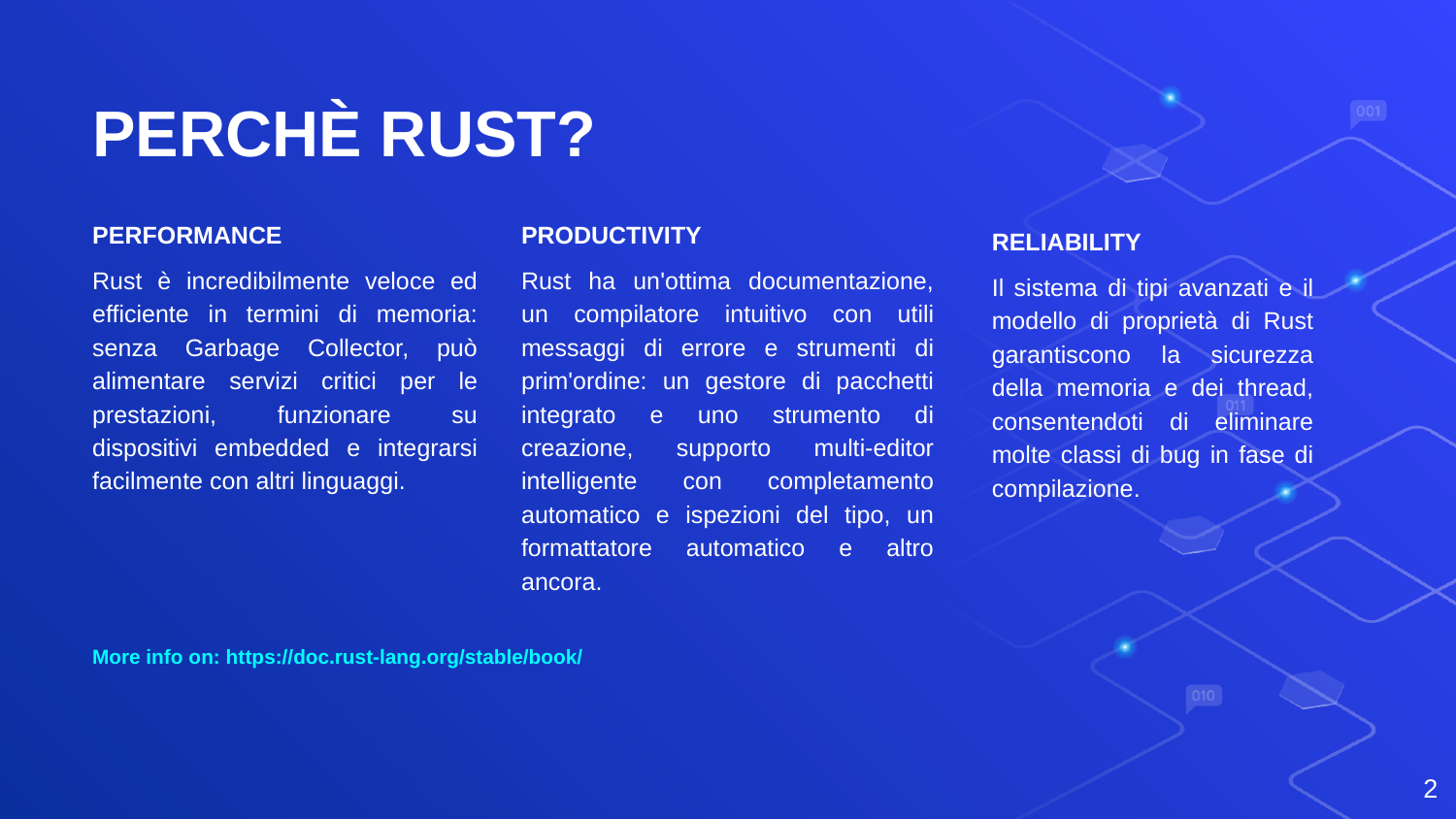

# PERCHÈ RUST?
PERFORMANCE
Rust è incredibilmente veloce ed efficiente in termini di memoria: senza Garbage Collector, può alimentare servizi critici per le prestazioni, funzionare su dispositivi embedded e integrarsi facilmente con altri linguaggi.
PRODUCTIVITY
Rust ha un'ottima documentazione, un compilatore intuitivo con utili messaggi di errore e strumenti di prim'ordine: un gestore di pacchetti integrato e uno strumento di creazione, supporto multi-editor intelligente con completamento automatico e ispezioni del tipo, un formattatore automatico e altro ancora.

RELIABILITY
Il sistema di tipi avanzati e il modello di proprietà di Rust garantiscono la sicurezza della memoria e dei thread, consentendoti di eliminare molte classi di bug in fase di compilazione.

More info on: https://doc.rust-lang.org/stable/book/

2